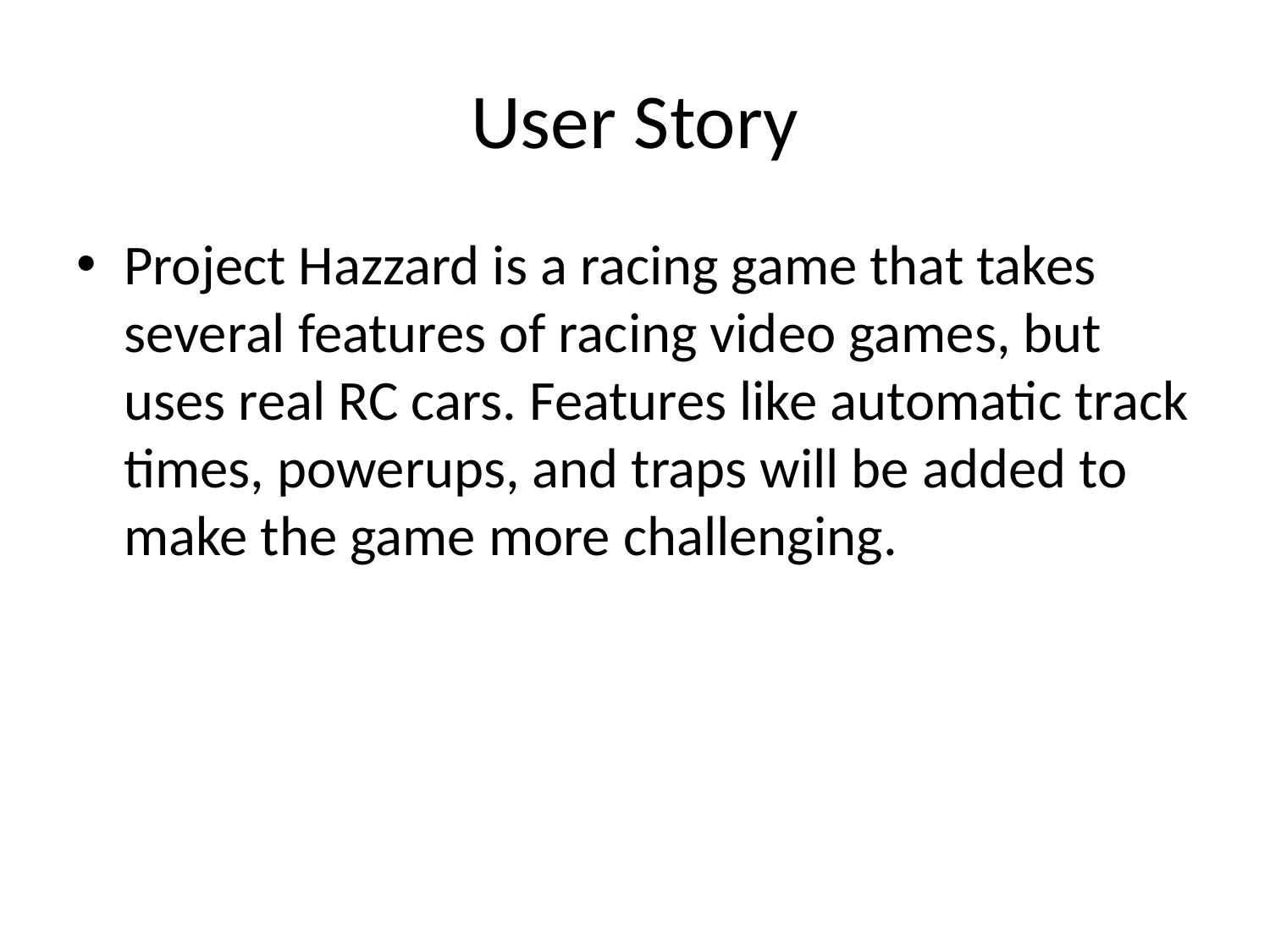

# User Story
Project Hazzard is a racing game that takes several features of racing video games, but uses real RC cars. Features like automatic track times, powerups, and traps will be added to make the game more challenging.